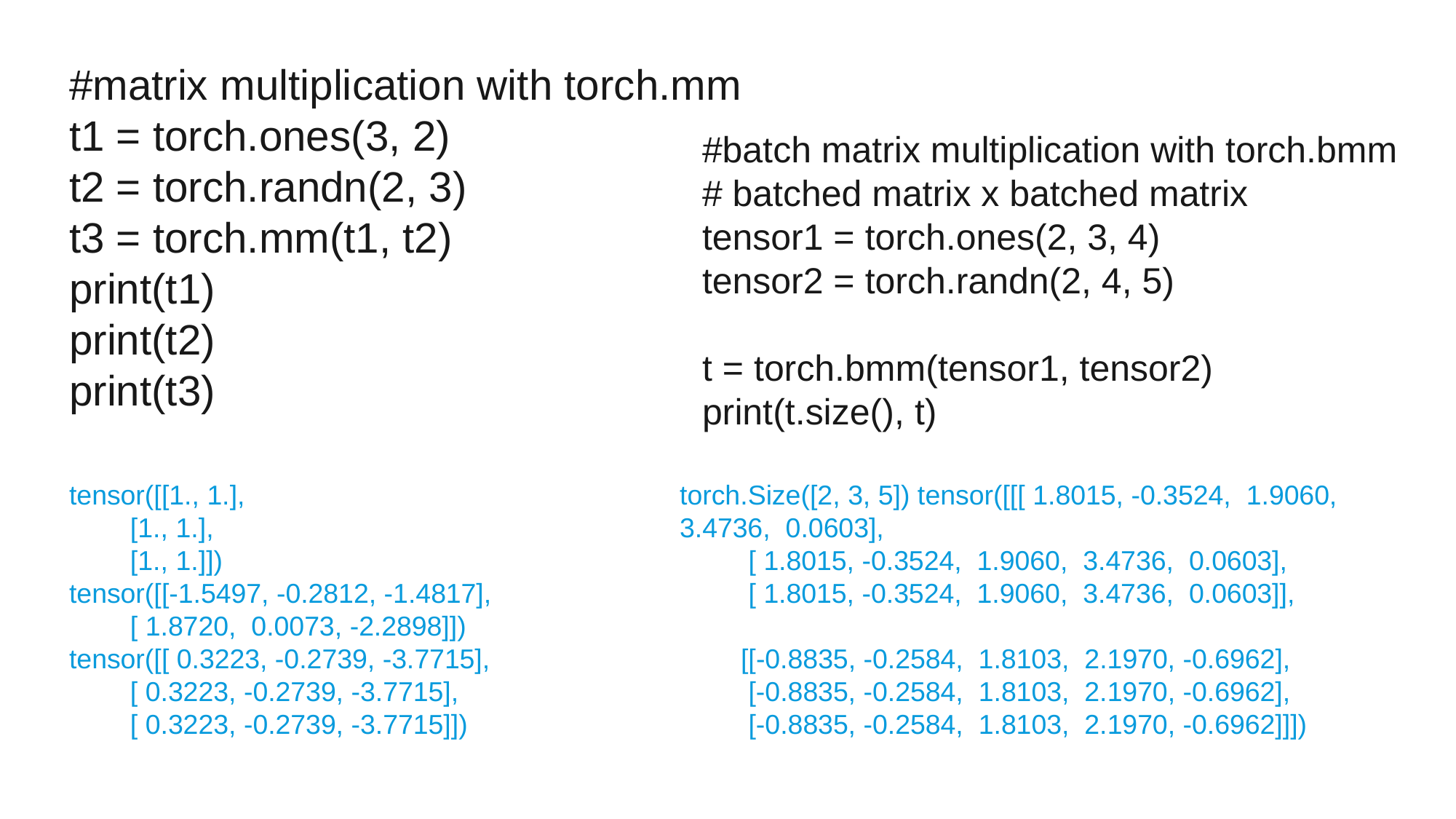

#matrix multiplication with torch.mm
t1 = torch.ones(3, 2)
t2 = torch.randn(2, 3)
t3 = torch.mm(t1, t2)
print(t1)
print(t2)
print(t3)
#batch matrix multiplication with torch.bmm
# batched matrix x batched matrix
tensor1 = torch.ones(2, 3, 4)
tensor2 = torch.randn(2, 4, 5)

t = torch.bmm(tensor1, tensor2)
print(t.size(), t)

tensor([[1., 1.],
        [1., 1.],
        [1., 1.]])
tensor([[-1.5497, -0.2812, -1.4817],
        [ 1.8720,  0.0073, -2.2898]])
tensor([[ 0.3223, -0.2739, -3.7715],
        [ 0.3223, -0.2739, -3.7715],
        [ 0.3223, -0.2739, -3.7715]])
torch.Size([2, 3, 5]) tensor([[[ 1.8015, -0.3524,  1.9060,  3.4736,  0.0603],
         [ 1.8015, -0.3524,  1.9060,  3.4736,  0.0603],
         [ 1.8015, -0.3524,  1.9060,  3.4736,  0.0603]],

        [[-0.8835, -0.2584,  1.8103,  2.1970, -0.6962],
         [-0.8835, -0.2584,  1.8103,  2.1970, -0.6962],
         [-0.8835, -0.2584,  1.8103,  2.1970, -0.6962]]])